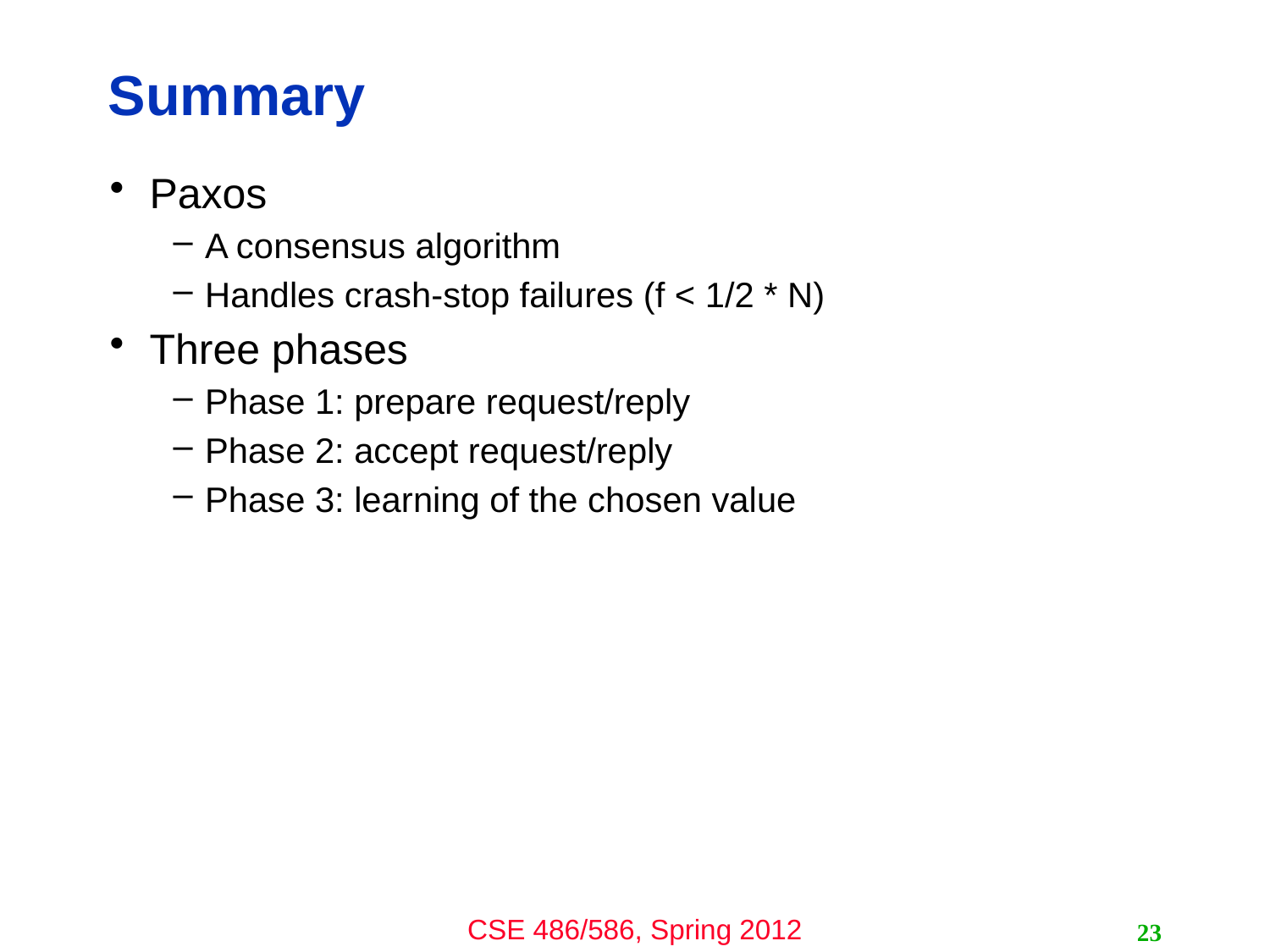

# Summary
Paxos
A consensus algorithm
Handles crash-stop failures (f < 1/2 * N)
Three phases
Phase 1: prepare request/reply
Phase 2: accept request/reply
Phase 3: learning of the chosen value
23